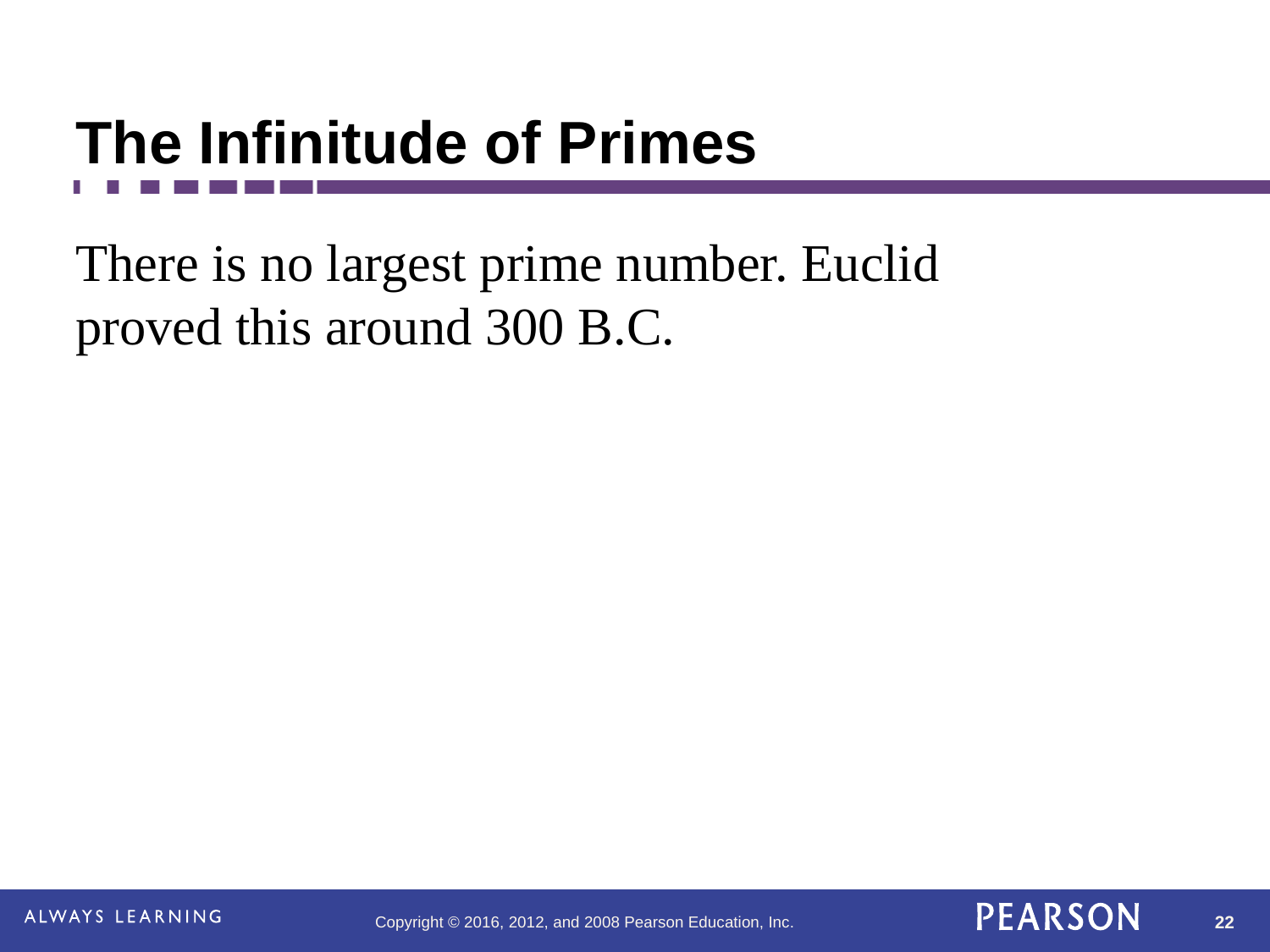

The Infinitude of Primes
There is no largest prime number. Euclid proved this around 300 B.C.